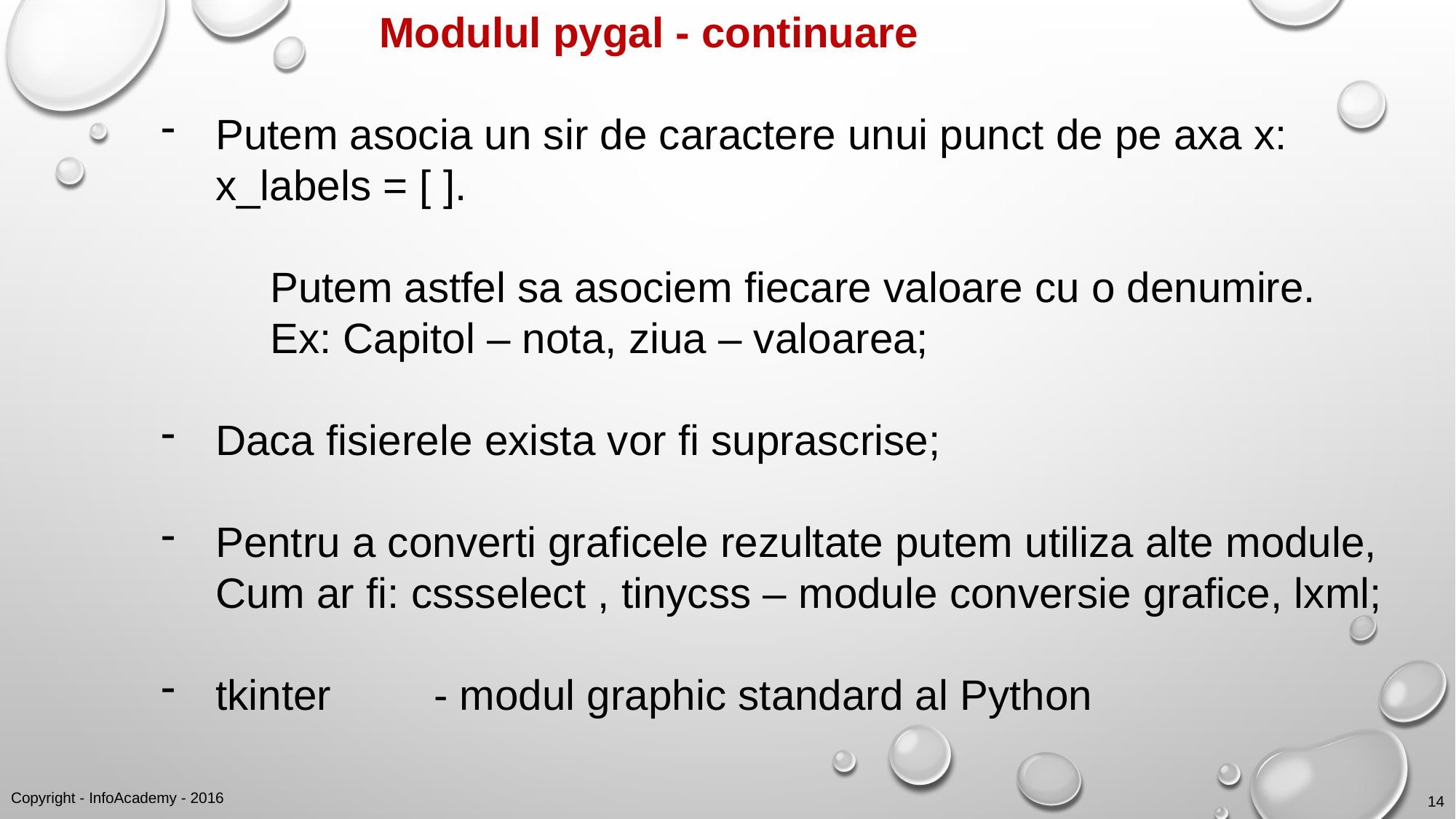

Modulul pygal - continuare

Putem asocia un sir de caractere unui punct de pe axa x: x_labels = [ ].

	Putem astfel sa asociem fiecare valoare cu o denumire.
	Ex: Capitol – nota, ziua – valoarea;

Daca fisierele exista vor fi suprascrise;

Pentru a converti graficele rezultate putem utiliza alte module, Cum ar fi: cssselect , tinycss – module conversie grafice, lxml;

tkinter	- modul graphic standard al Python

Copyright - InfoAcademy - 2016
14